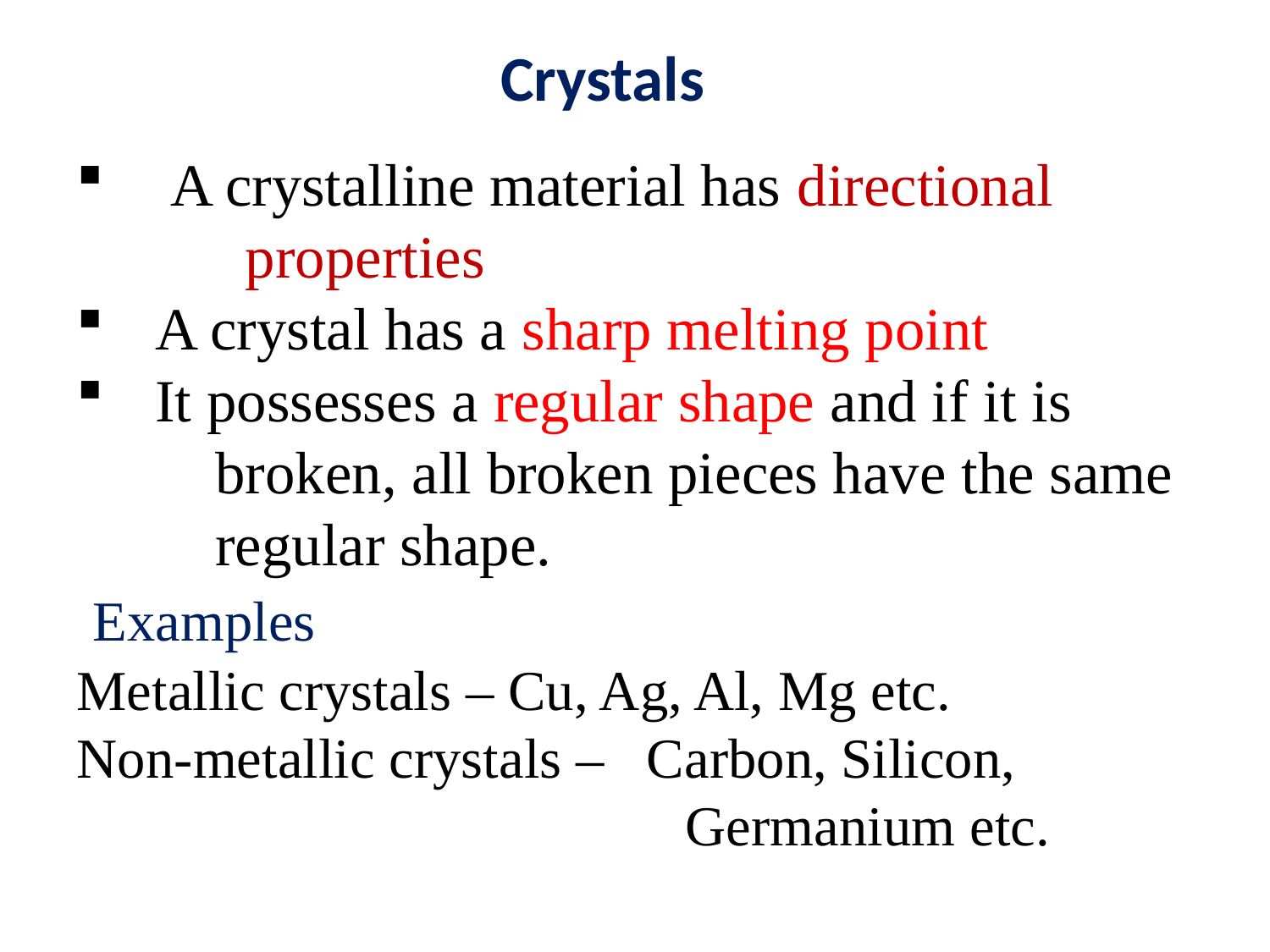

Crystals
  A crystalline material has directional
       properties
 A crystal has a sharp melting point
 It possesses a regular shape and if it is
     broken, all broken pieces have the same
     regular shape.
 Examples
Metallic crystals – Cu, Ag, Al, Mg etc.
Non-metallic crystals –   Carbon, Silicon,
                                           Germanium etc.